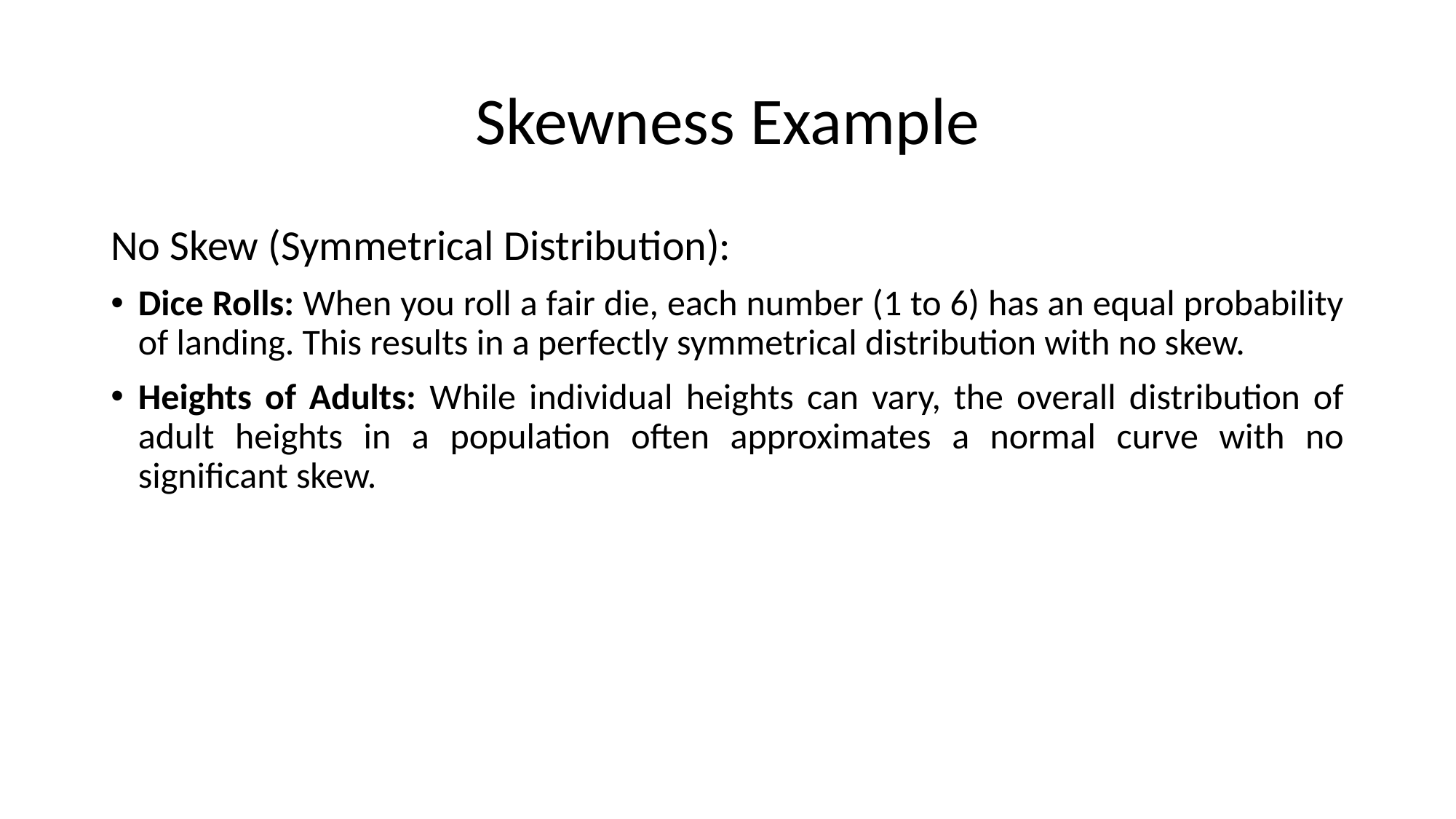

# Skewness Example
No Skew (Symmetrical Distribution):
Dice Rolls: When you roll a fair die, each number (1 to 6) has an equal probability of landing. This results in a perfectly symmetrical distribution with no skew.
Heights of Adults: While individual heights can vary, the overall distribution of adult heights in a population often approximates a normal curve with no significant skew.